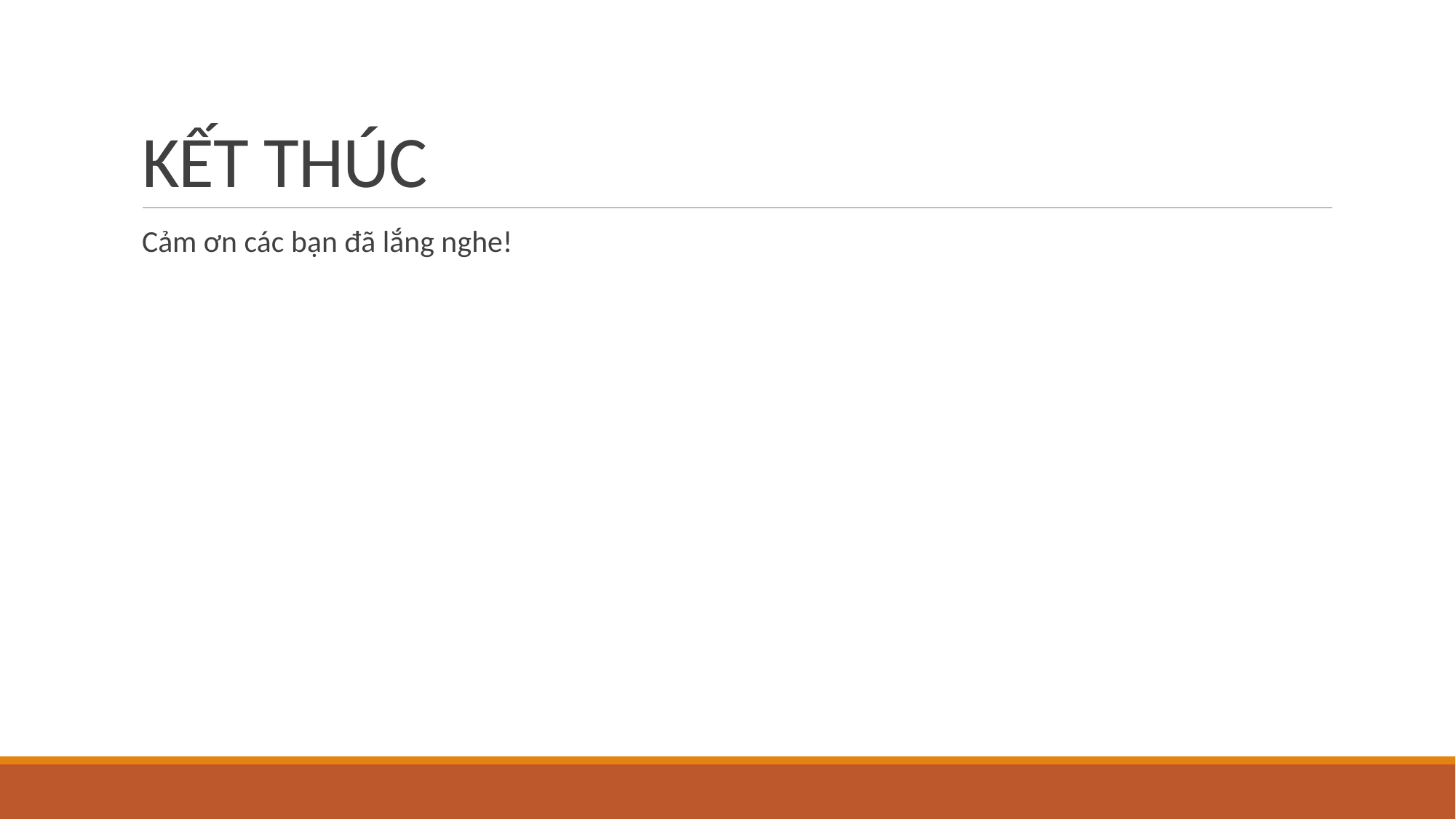

# KẾT THÚC
Cảm ơn các bạn đã lắng nghe!